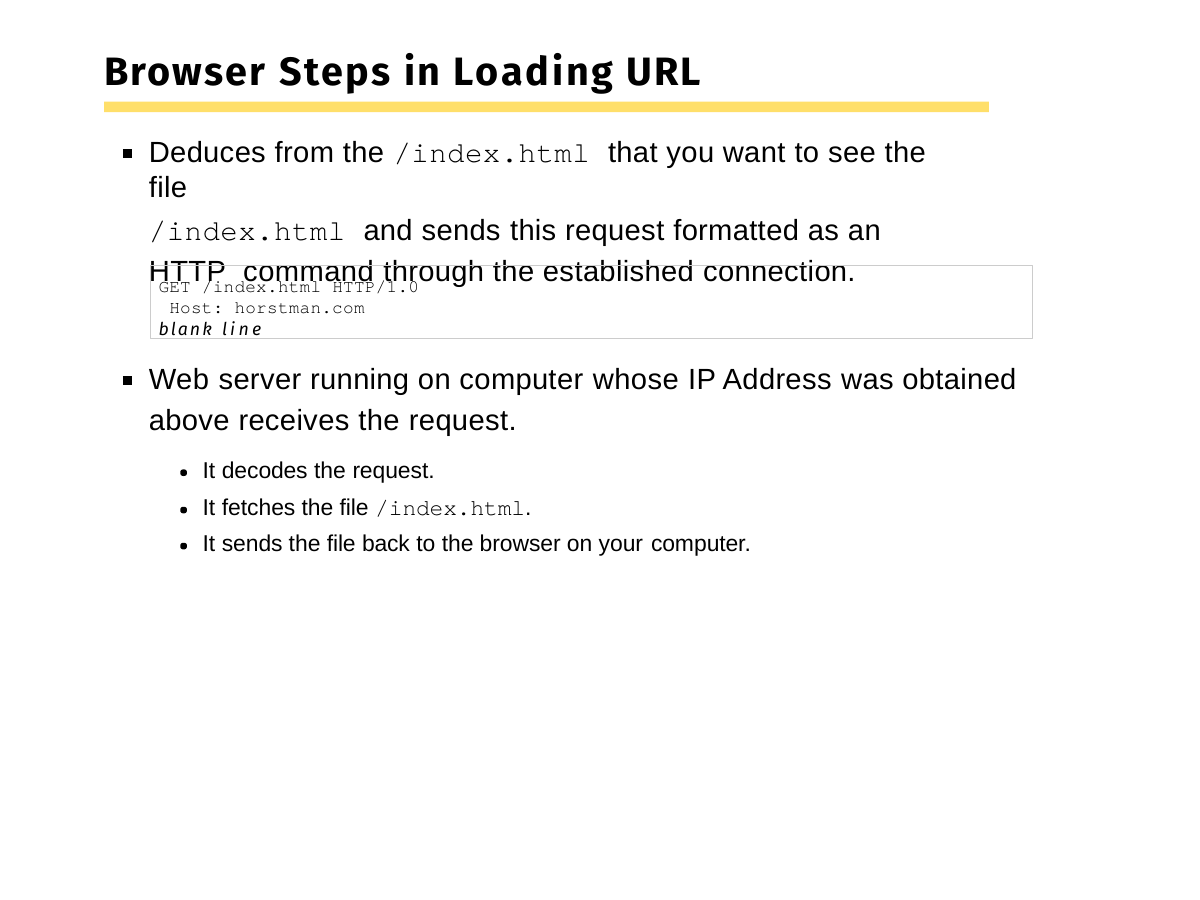

# Browser Steps in Loading URL
Deduces from the /index.html that you want to see the file
/index.html and sends this request formatted as an HTTP  command through the established connection.

GET /index.html HTTP/1.0  Host: horstman.com
blank line
Web server running on computer whose IP Address was obtained  above receives the request.
It decodes the request.
It fetches the file /index.html.
It sends the file back to the browser on your computer.